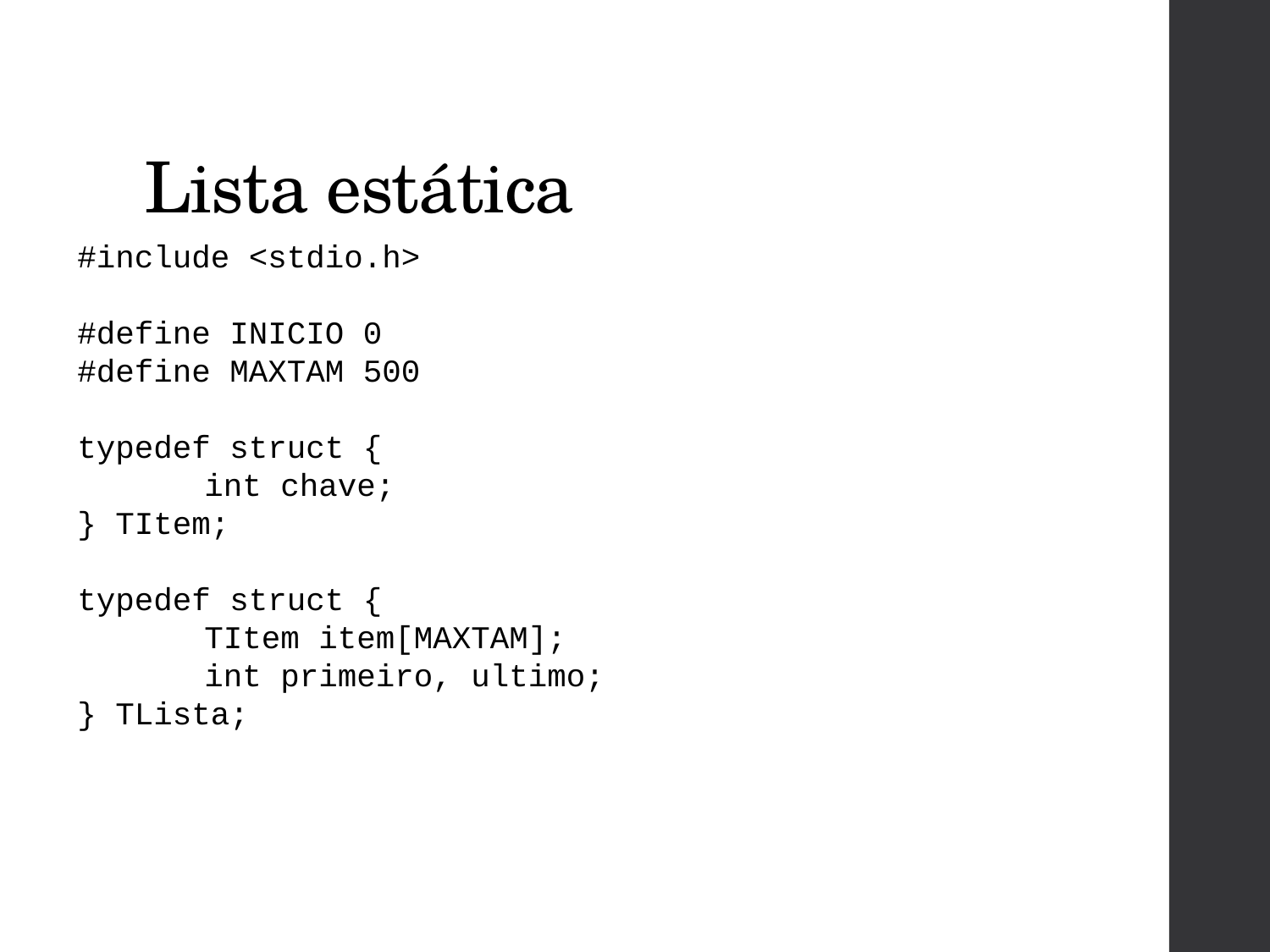

# Lista estática
#include <stdio.h>

#define INICIO 0
#define MAXTAM 500

typedef struct {
	int chave;
} TItem;

typedef struct {
	TItem item[MAXTAM];
	int primeiro, ultimo;
} TLista;